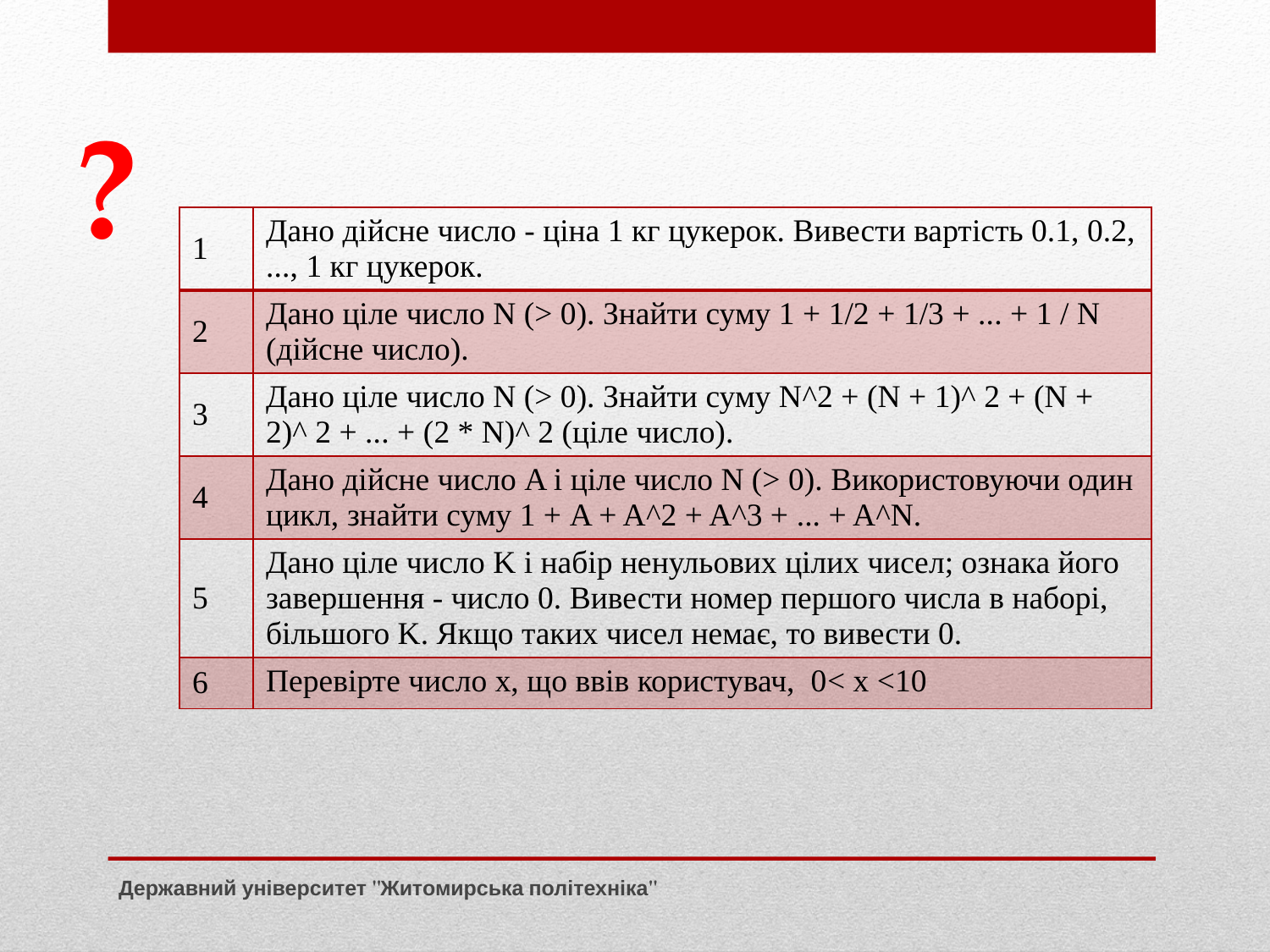

?
| 1 | Дано дійсне число - ціна 1 кг цукерок. Вивести вартість 0.1, 0.2, ..., 1 кг цукерок. |
| --- | --- |
| 2 | Дано ціле число N (> 0). Знайти суму 1 + 1/2 + 1/3 + ... + 1 / N (дійсне число). |
| 3 | Дано ціле число N (> 0). Знайти суму N^2 + (N + 1)^ 2 + (N + 2)^ 2 + ... + (2 \* N)^ 2 (ціле число). |
| 4 | Дано дійсне число A і ціле число N (> 0). Використовуючи один цикл, знайти суму 1 + A + A^2 + A^3 + ... + A^N. |
| 5 | Дано ціле число K і набір ненульових цілих чисел; ознака його завершення - число 0. Вивести номер першого числа в наборі, більшого K. Якщо таких чисел немає, то вивести 0. |
| 6 | Перевірте число х, що ввів користувач, 0< x <10 |
Державний університет "Житомирська політехніка"